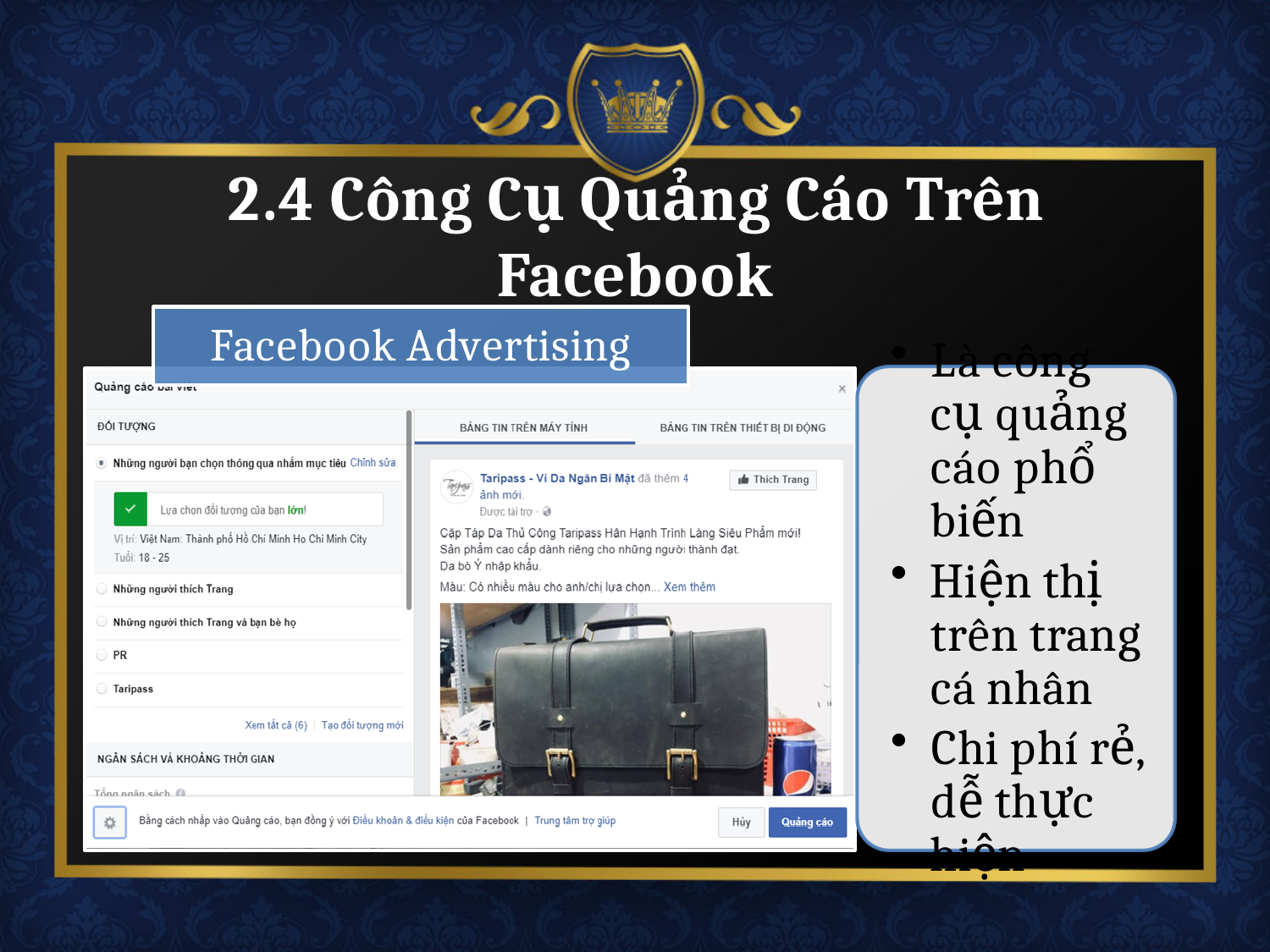

# 2.4 Công Cụ Quảng Cáo Trên Facebook
Là công cụ quảng cáo phổ biến
Hiện thị trên trang cá nhân
Chi phí rẻ, dễ thực hiện
Facebook Advertising